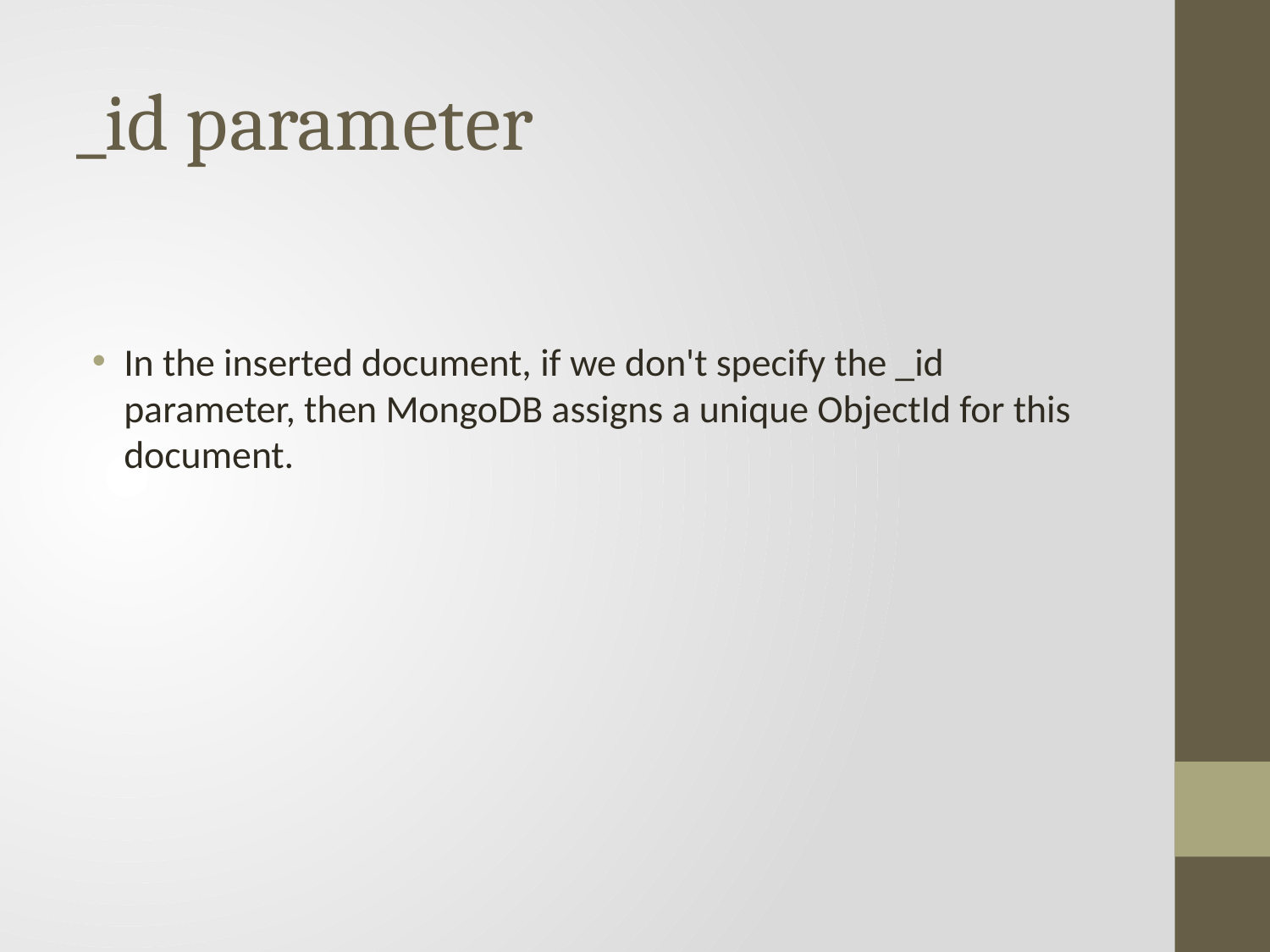

# _id parameter

In the inserted document, if we don't specify the _id parameter, then MongoDB assigns a unique ObjectId for this document.